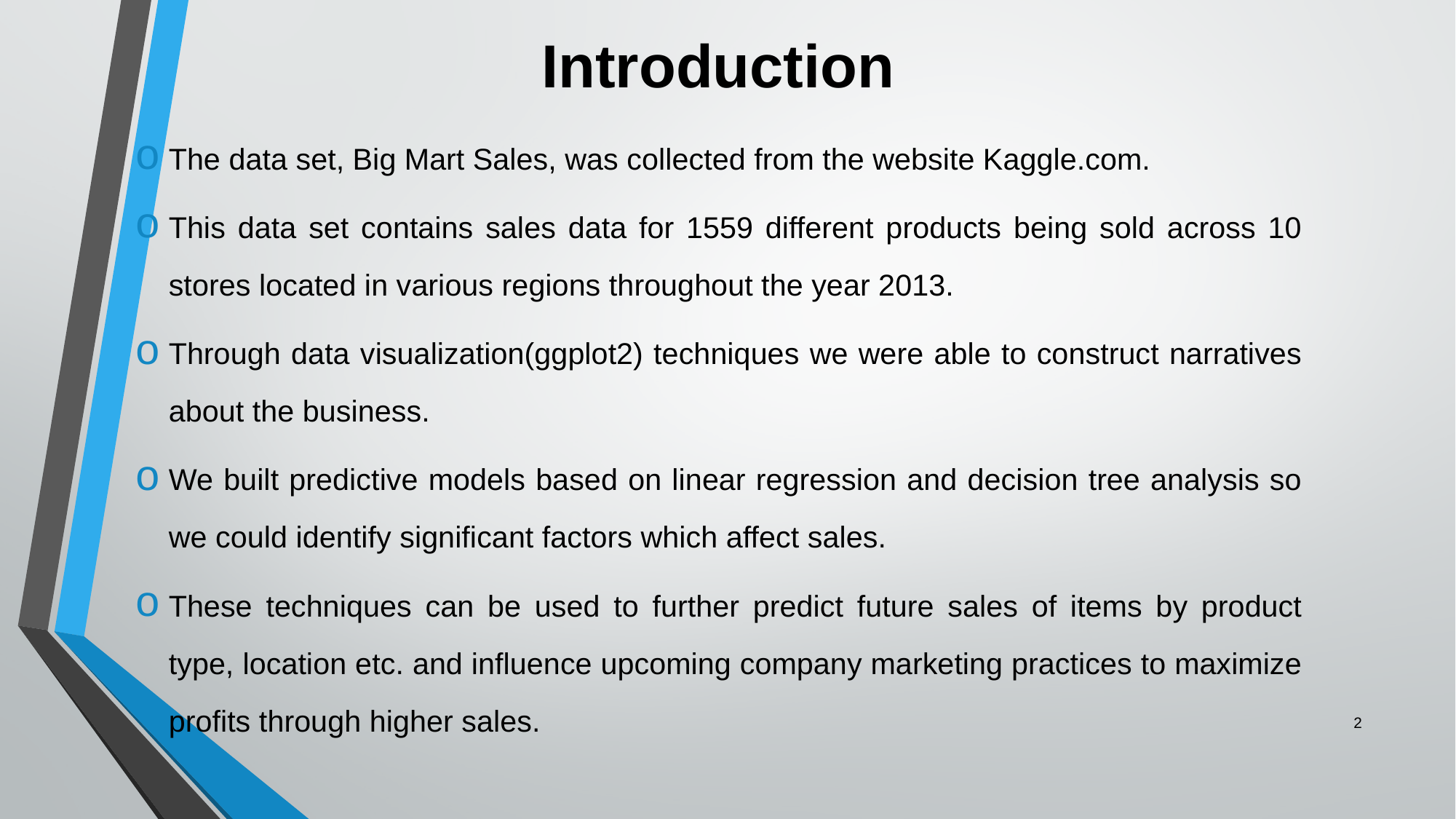

# Introduction
The data set, Big Mart Sales, was collected from the website Kaggle.com.
This data set contains sales data for 1559 different products being sold across 10 stores located in various regions throughout the year 2013.
Through data visualization(ggplot2) techniques we were able to construct narratives about the business.
We built predictive models based on linear regression and decision tree analysis so we could identify significant factors which affect sales.
These techniques can be used to further predict future sales of items by product type, location etc. and influence upcoming company marketing practices to maximize profits through higher sales.

2